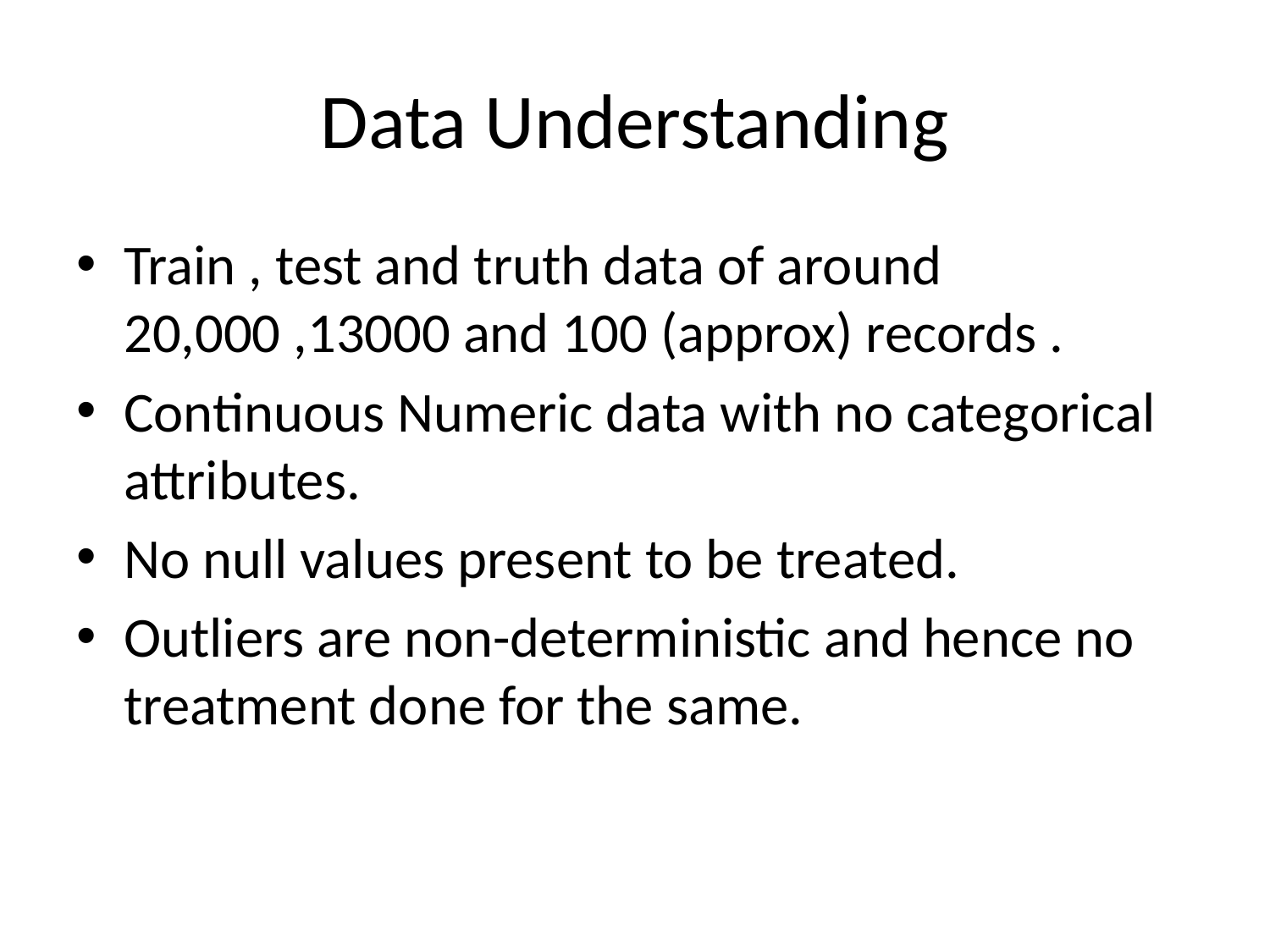

# Data Understanding
Train , test and truth data of around 20,000 ,13000 and 100 (approx) records .
Continuous Numeric data with no categorical attributes.
No null values present to be treated.
Outliers are non-deterministic and hence no treatment done for the same.